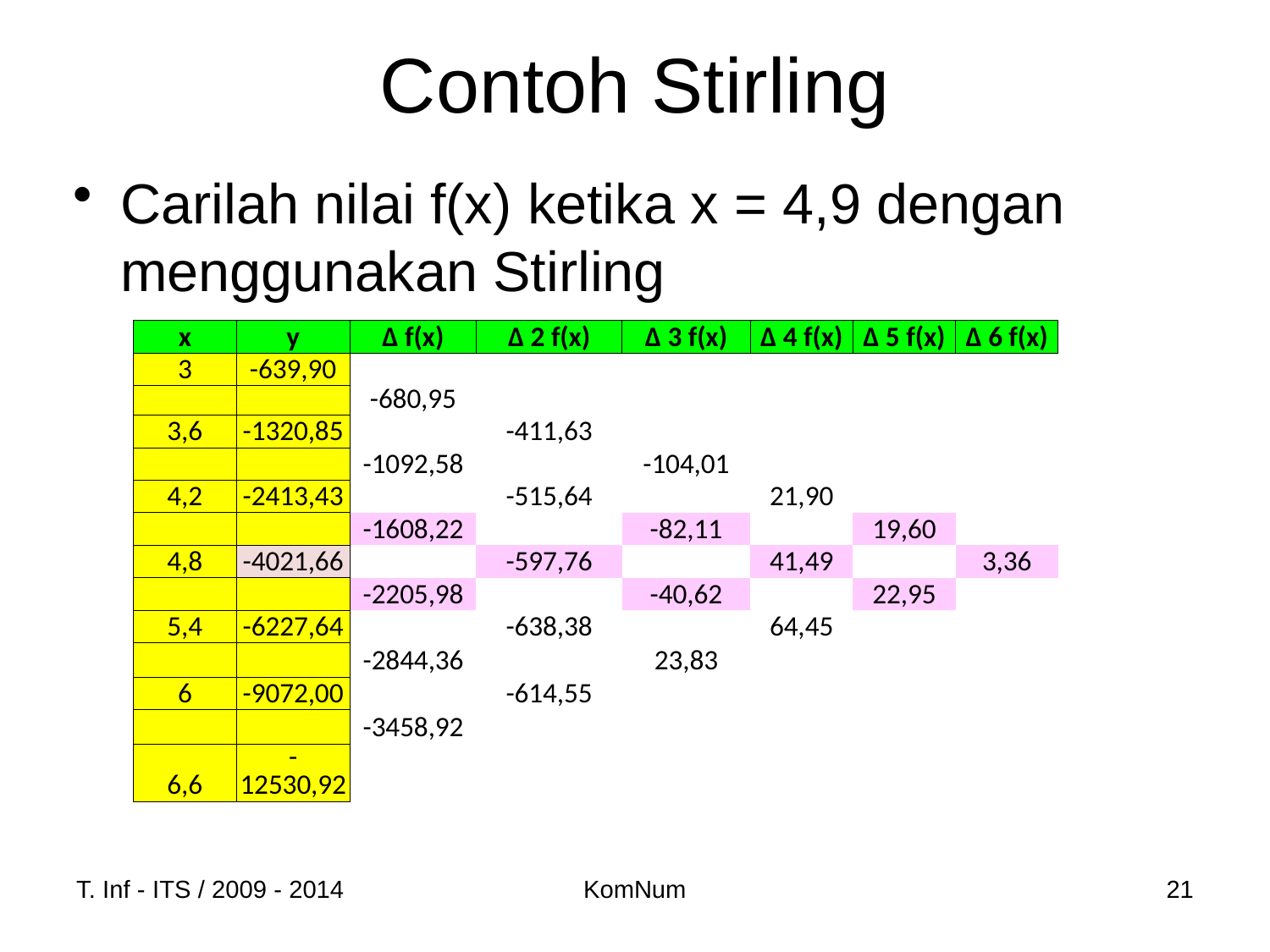

# Contoh Stirling
Carilah nilai f(x) ketika x = 4,9 dengan menggunakan Stirling
| x | y | Δ f(x) | Δ 2 f(x) | Δ 3 f(x) | Δ 4 f(x) | Δ 5 f(x) | Δ 6 f(x) |
| --- | --- | --- | --- | --- | --- | --- | --- |
| 3 | -639,90 |  |  |  |  |  |  |
|  |  | -680,95 |  |  |  |  |  |
| 3,6 | -1320,85 |  | -411,63 |  |  |  |  |
|  |  | -1092,58 |  | -104,01 |  |  |  |
| 4,2 | -2413,43 |  | -515,64 |  | 21,90 |  |  |
|  |  | -1608,22 |  | -82,11 |  | 19,60 |  |
| 4,8 | -4021,66 |  | -597,76 |  | 41,49 |  | 3,36 |
|  |  | -2205,98 |  | -40,62 |  | 22,95 |  |
| 5,4 | -6227,64 |  | -638,38 |  | 64,45 |  |  |
|  |  | -2844,36 |  | 23,83 |  |  |  |
| 6 | -9072,00 |  | -614,55 |  |  |  |  |
|  |  | -3458,92 |  |  |  |  |  |
| 6,6 | -12530,92 |  |  |  |  |  |  |
T. Inf - ITS / 2009 - 2014
KomNum
21